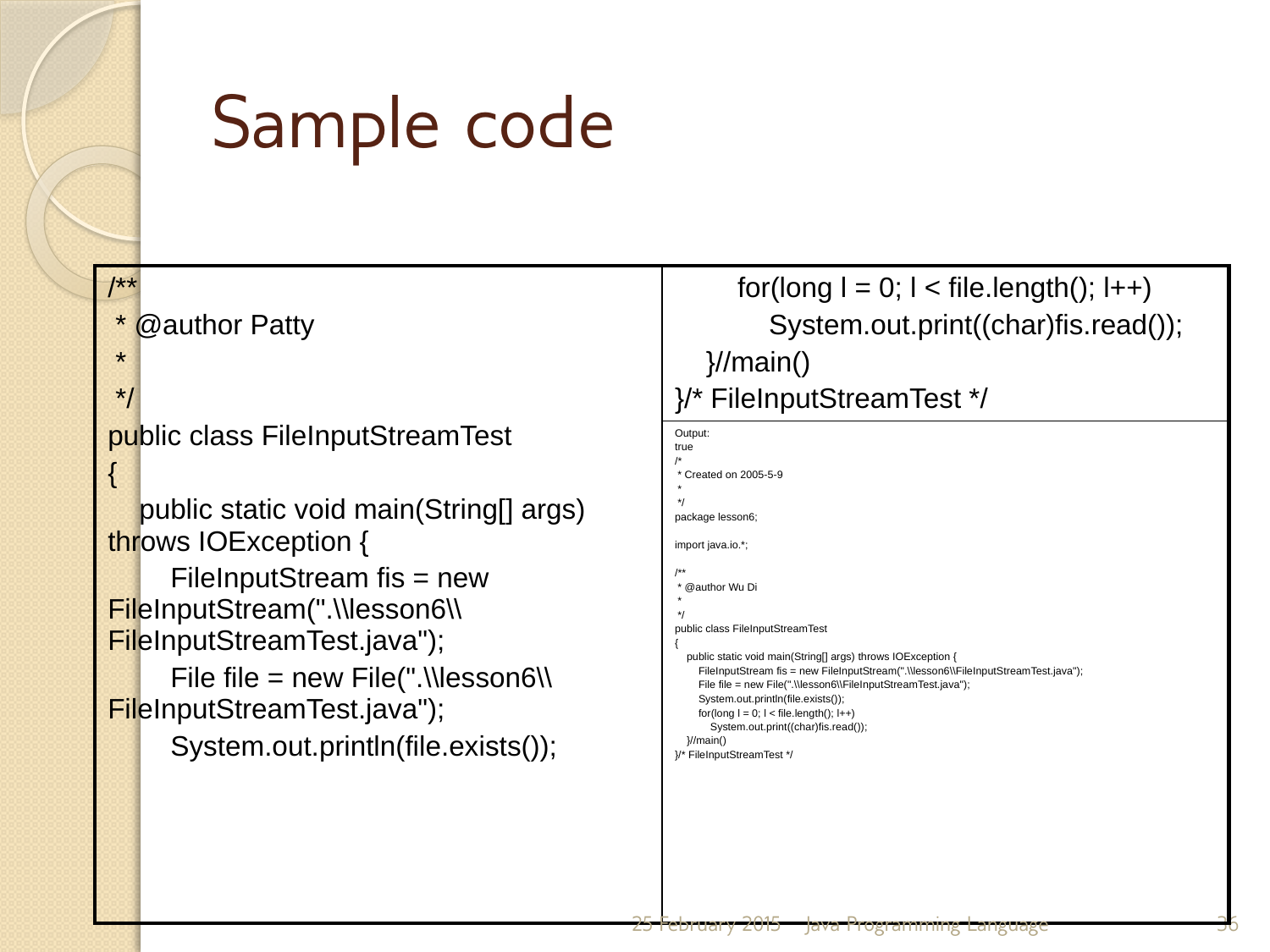

# Sample code
| /\*\* \* @author Patty \* \*/ public class FileInputStreamTest { public static void main(String[] args) throws IOException { FileInputStream fis = new FileInputStream(".\\lesson6\\FileInputStreamTest.java"); File file = new File(".\\lesson6\\FileInputStreamTest.java"); System.out.println(file.exists()); | for(long l = 0; l < file.length(); l++) System.out.print((char)fis.read()); }//main() }/\* FileInputStreamTest \*/ |
| --- | --- |
|  | Output: true /\* \* Created on 2005-5-9 \* \*/ package lesson6; import java.io.\*; /\*\* \* @author Wu Di \* \*/ public class FileInputStreamTest { public static void main(String[] args) throws IOException { FileInputStream fis = new FileInputStream(".\\lesson6\\FileInputStreamTest.java"); File file = new File(".\\lesson6\\FileInputStreamTest.java"); System.out.println(file.exists()); for(long l = 0; l < file.length(); l++) System.out.print((char)fis.read()); }//main() }/\* FileInputStreamTest \*/ |
25 February 2015
Java Programming Language
36